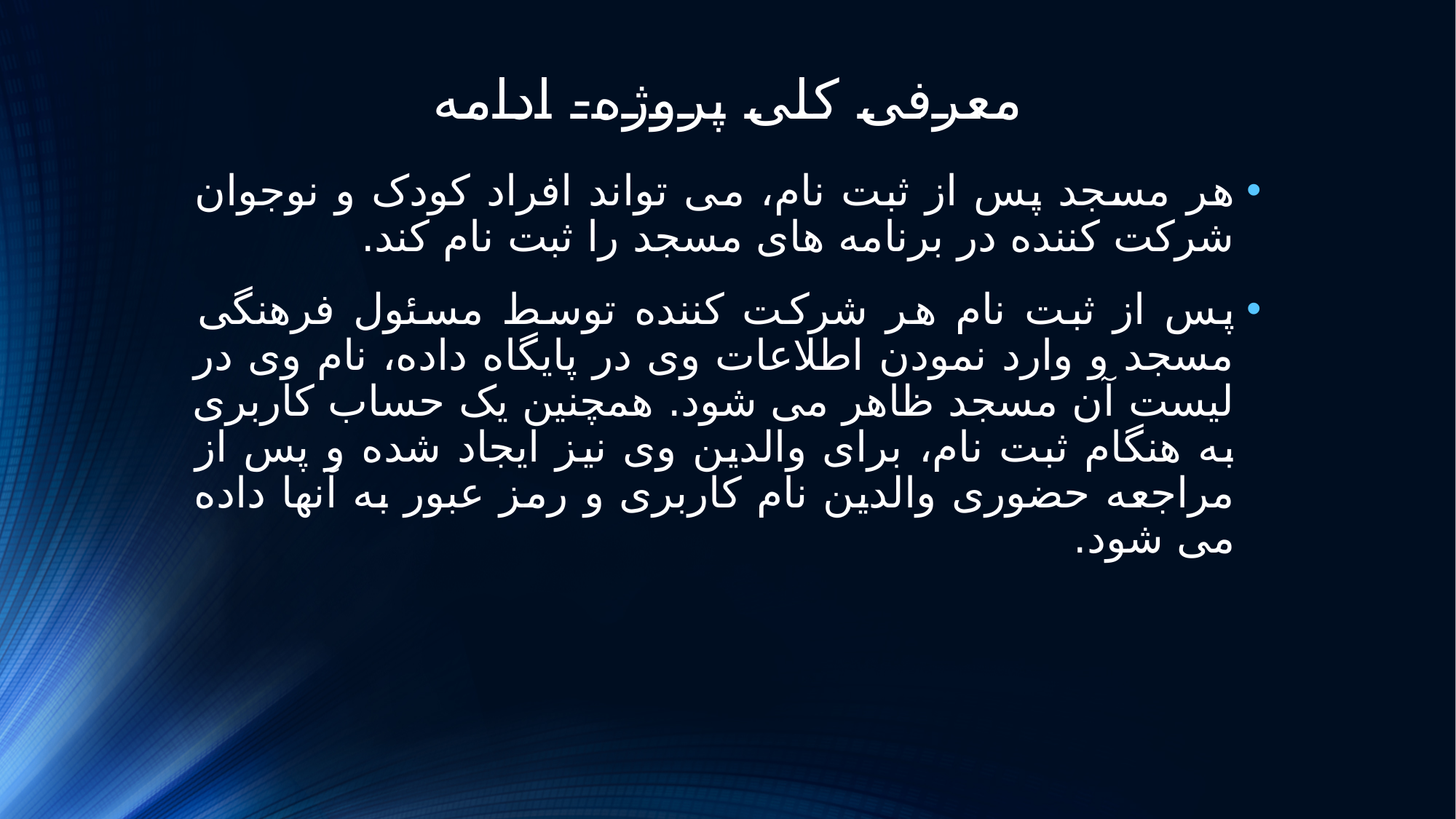

# معرفی کلی پروژه- ادامه
هر مسجد پس از ثبت نام، می تواند افراد کودک و نوجوان شرکت کننده در برنامه های مسجد را ثبت نام کند.
پس از ثبت نام هر شرکت کننده توسط مسئول فرهنگی مسجد و وارد نمودن اطلاعات وی در پایگاه داده، نام وی در لیست آن مسجد ظاهر می شود. همچنین یک حساب کاربری به هنگام ثبت نام، برای والدین وی نیز ایجاد شده و پس از مراجعه حضوری والدین نام کاربری و رمز عبور به آنها داده می شود.